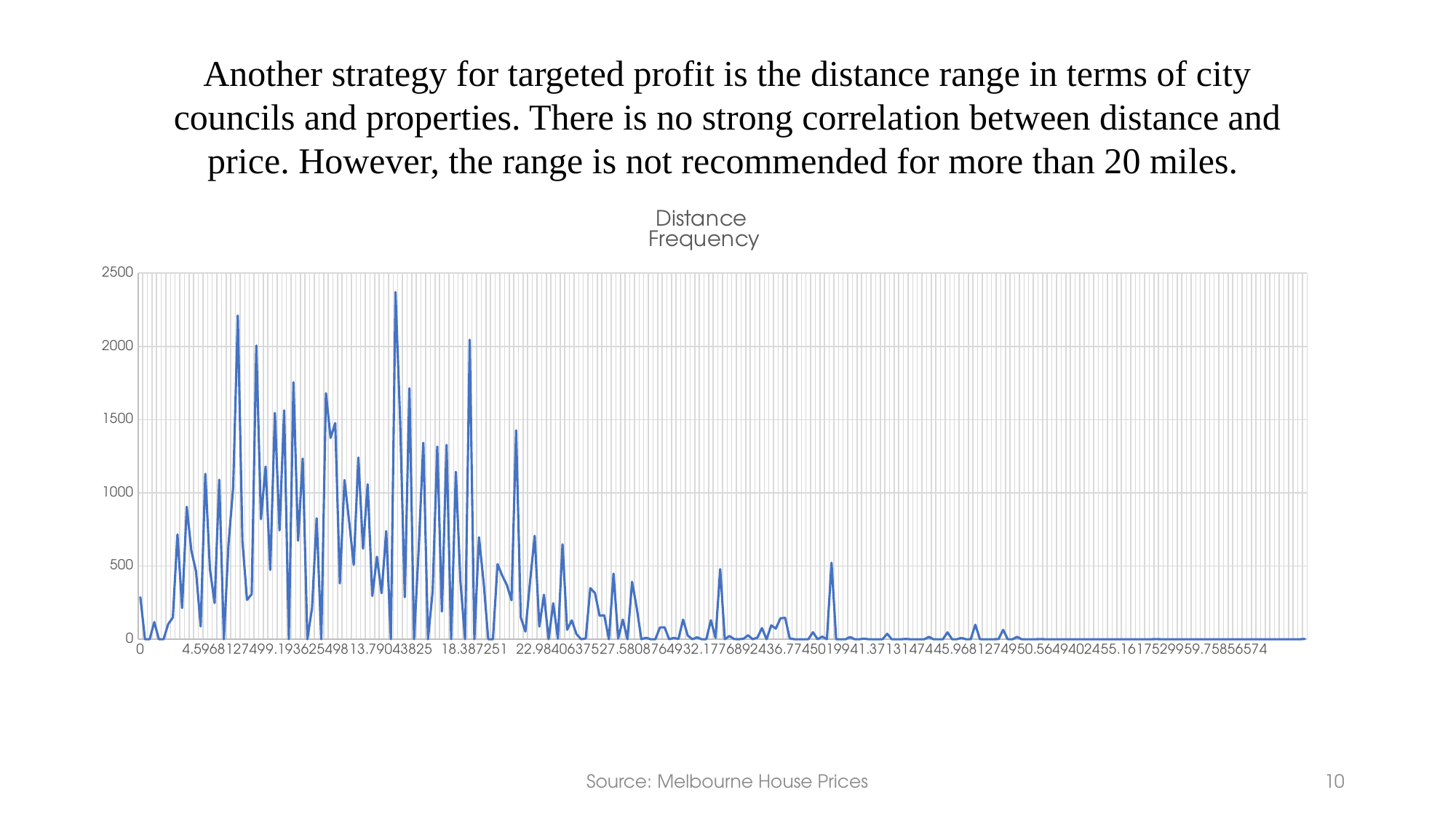

Another strategy for targeted profit is the distance range in terms of city councils and properties. There is no strong correlation between distance and price. However, the range is not recommended for more than 20 miles.

### Chart: Distance
Frequency

| Category | Frequency |
|---|---|
| 0 | 287.0 |
| 0.255378486 | 0.0 |
| 0.510756972 | 0.0 |
| 0.766135458 | 117.0 |
| 1.021513944 | 0.0 |
| 1.27689243 | 0.0 |
| 1.532270916 | 103.0 |
| 1.787649402 | 148.0 |
| 2.043027888 | 716.0 |
| 2.298406375 | 213.0 |
| 2.553784861 | 904.0 |
| 2.809163347 | 603.0 |
| 3.064541833 | 463.0 |
| 3.319920319 | 88.0 |
| 3.575298805 | 1129.0 |
| 3.830677291 | 477.0 |
| 4.086055777 | 247.0 |
| 4.341434263 | 1089.0 |
| 4.596812749 | 0.0 |
| 4.852191235 | 649.0 |
| 5.107569721 | 1035.0 |
| 5.362948207 | 2210.0 |
| 5.618326693 | 668.0 |
| 5.873705179 | 268.0 |
| 6.129083665 | 308.0 |
| 6.384462151 | 2005.0 |
| 6.639840637 | 820.0 |
| 6.895219124 | 1179.0 |
| 7.15059761 | 473.0 |
| 7.405976096 | 1545.0 |
| 7.661354582 | 743.0 |
| 7.916733068 | 1563.0 |
| 8.172111554 | 0.0 |
| 8.42749004 | 1755.0 |
| 8.682868526 | 673.0 |
| 8.938247012 | 1234.0 |
| 9.193625498 | 0.0 |
| 9.449003984 | 211.0 |
| 9.70438247 | 826.0 |
| 9.959760956 | 0.0 |
| 10.21513944 | 1680.0 |
| 10.47051793 | 1375.0 |
| 10.72589641 | 1476.0 |
| 10.9812749 | 381.0 |
| 11.23665339 | 1087.0 |
| 11.49203187 | 805.0 |
| 11.74741036 | 508.0 |
| 12.00278884 | 1241.0 |
| 12.25816733 | 618.0 |
| 12.51354582 | 1058.0 |
| 12.7689243 | 295.0 |
| 13.02430279 | 563.0 |
| 13.27968127 | 314.0 |
| 13.53505976 | 738.0 |
| 13.79043825 | 0.0 |
| 14.04581673 | 2370.0 |
| 14.30119522 | 1492.0 |
| 14.55657371 | 287.0 |
| 14.81195219 | 1714.0 |
| 15.06733068 | 0.0 |
| 15.32270916 | 618.0 |
| 15.57808765 | 1341.0 |
| 15.83346614 | 0.0 |
| 16.08884462 | 326.0 |
| 16.34422311 | 1315.0 |
| 16.59960159 | 189.0 |
| 16.85498008 | 1327.0 |
| 17.11035857 | 0.0 |
| 17.36573705 | 1143.0 |
| 17.62111554 | 392.0 |
| 17.87649402 | 0.0 |
| 18.13187251 | 2045.0 |
| 18.387251 | 0.0 |
| 18.64262948 | 696.0 |
| 18.89800797 | 387.0 |
| 19.15338645 | 0.0 |
| 19.40876494 | 0.0 |
| 19.66414343 | 513.0 |
| 19.91952191 | 435.0 |
| 20.1749004 | 371.0 |
| 20.43027888 | 266.0 |
| 20.68565737 | 1426.0 |
| 20.94103586 | 149.0 |
| 21.19641434 | 52.0 |
| 21.45179283 | 393.0 |
| 21.70717131 | 706.0 |
| 21.9625498 | 86.0 |
| 22.21792829 | 304.0 |
| 22.47330677 | 0.0 |
| 22.72868526 | 246.0 |
| 22.98406375 | 4.0 |
| 23.23944223 | 648.0 |
| 23.49482072 | 64.0 |
| 23.7501992 | 129.0 |
| 24.00557769 | 36.0 |
| 24.26095618 | 0.0 |
| 24.51633466 | 5.0 |
| 24.77171315 | 349.0 |
| 25.02709163 | 315.0 |
| 25.28247012 | 160.0 |
| 25.53784861 | 164.0 |
| 25.79322709 | 0.0 |
| 26.04860558 | 448.0 |
| 26.30398406 | 5.0 |
| 26.55936255 | 134.0 |
| 26.81474104 | 0.0 |
| 27.07011952 | 392.0 |
| 27.32549801 | 214.0 |
| 27.58087649 | 0.0 |
| 27.83625498 | 10.0 |
| 28.09163347 | 0.0 |
| 28.34701195 | 0.0 |
| 28.60239044 | 80.0 |
| 28.85776892 | 81.0 |
| 29.11314741 | 0.0 |
| 29.3685259 | 9.0 |
| 29.62390438 | 2.0 |
| 29.87928287 | 134.0 |
| 30.13466135 | 25.0 |
| 30.39003984 | 0.0 |
| 30.64541833 | 13.0 |
| 30.90079681 | 0.0 |
| 31.1561753 | 0.0 |
| 31.41155378 | 130.0 |
| 31.66693227 | 9.0 |
| 31.92231076 | 479.0 |
| 32.17768924 | 0.0 |
| 32.43306773 | 22.0 |
| 32.68844622 | 1.0 |
| 32.9438247 | 0.0 |
| 33.19920319 | 3.0 |
| 33.45458167 | 27.0 |
| 33.70996016 | 0.0 |
| 33.96533865 | 11.0 |
| 34.22071713 | 76.0 |
| 34.47609562 | 0.0 |
| 34.7314741 | 95.0 |
| 34.98685259 | 73.0 |
| 35.24223108 | 143.0 |
| 35.49760956 | 146.0 |
| 35.75298805 | 6.0 |
| 36.00836653 | 0.0 |
| 36.26374502 | 0.0 |
| 36.51912351 | 0.0 |
| 36.77450199 | 0.0 |
| 37.02988048 | 48.0 |
| 37.28525896 | 0.0 |
| 37.54063745 | 18.0 |
| 37.79601594 | 0.0 |
| 38.05139442 | 522.0 |
| 38.30677291 | 0.0 |
| 38.56215139 | 0.0 |
| 38.81752988 | 0.0 |
| 39.07290837 | 15.0 |
| 39.32828685 | 0.0 |
| 39.58366534 | 0.0 |
| 39.83904382 | 4.0 |
| 40.09442231 | 0.0 |
| 40.3498008 | 0.0 |
| 40.60517928 | 0.0 |
| 40.86055777 | 0.0 |
| 41.11593625 | 37.0 |
| 41.37131474 | 0.0 |
| 41.62669323 | 0.0 |
| 41.88207171 | 0.0 |
| 42.1374502 | 2.0 |
| 42.39282869 | 0.0 |
| 42.64820717 | 0.0 |
| 42.90358566 | 0.0 |
| 43.15896414 | 0.0 |
| 43.41434263 | 16.0 |
| 43.66972112 | 0.0 |
| 43.9250996 | 0.0 |
| 44.18047809 | 0.0 |
| 44.43585657 | 47.0 |
| 44.69123506 | 0.0 |
| 44.94661355 | 0.0 |
| 45.20199203 | 9.0 |
| 45.45737052 | 0.0 |
| 45.712749 | 0.0 |
| 45.96812749 | 99.0 |
| 46.22350598 | 0.0 |
| 46.47888446 | 0.0 |
| 46.73426295 | 0.0 |
| 46.98964143 | 0.0 |
| 47.24501992 | 1.0 |
| 47.50039841 | 64.0 |
| 47.75577689 | 0.0 |
| 48.01115538 | 0.0 |
| 48.26653386 | 16.0 |
| 48.52191235 | 0.0 |
| 48.77729084 | 0.0 |
| 49.03266932 | 0.0 |
| 49.28804781 | 0.0 |
| 49.54342629 | 1.0 |
| 49.79880478 | 0.0 |
| 50.05418327 | 0.0 |
| 50.30956175 | 0.0 |
| 50.56494024 | 0.0 |
| 50.82031873 | 0.0 |
| 51.07569721 | 0.0 |
| 51.3310757 | 0.0 |
| 51.58645418 | 0.0 |
| 51.84183267 | 0.0 |
| 52.09721116 | 0.0 |
| 52.35258964 | 0.0 |
| 52.60796813 | 0.0 |
| 52.86334661 | 0.0 |
| 53.1187251 | 0.0 |
| 53.37410359 | 0.0 |
| 53.62948207 | 0.0 |
| 53.88486056 | 0.0 |
| 54.14023904 | 0.0 |
| 54.39561753 | 0.0 |
| 54.65099602 | 0.0 |
| 54.9063745 | 0.0 |
| 55.16175299 | 0.0 |
| 55.41713147 | 0.0 |
| 55.67250996 | 0.0 |
| 55.92788845 | 1.0 |
| 56.18326693 | 0.0 |
| 56.43864542 | 0.0 |
| 56.6940239 | 0.0 |
| 56.94940239 | 0.0 |
| 57.20478088 | 0.0 |
| 57.46015936 | 0.0 |
| 57.71553785 | 0.0 |
| 57.97091633 | 0.0 |
| 58.22629482 | 0.0 |
| 58.48167331 | 0.0 |
| 58.73705179 | 0.0 |
| 58.99243028 | 0.0 |
| 59.24780876 | 0.0 |
| 59.50318725 | 0.0 |
| 59.75856574 | 0.0 |
| 60.01394422 | 0.0 |
| 60.26932271 | 0.0 |
| 60.5247012 | 0.0 |
| 60.78007968 | 0.0 |
| 61.03545817 | 0.0 |
| 61.29083665 | 0.0 |
| 61.54621514 | 0.0 |
| 61.80159363 | 0.0 |
| 62.05697211 | 0.0 |
| 62.3123506 | 0.0 |
| 62.56772908 | 0.0 |
| 62.82310757 | 0.0 |
| 63.07848606 | 0.0 |
| 63.33386454 | 0.0 |
| 63.58924303 | 0.0 |
| 63.84462151 | 0.0 |
| More | 2.0 |
Source: Melbourne House Prices
10